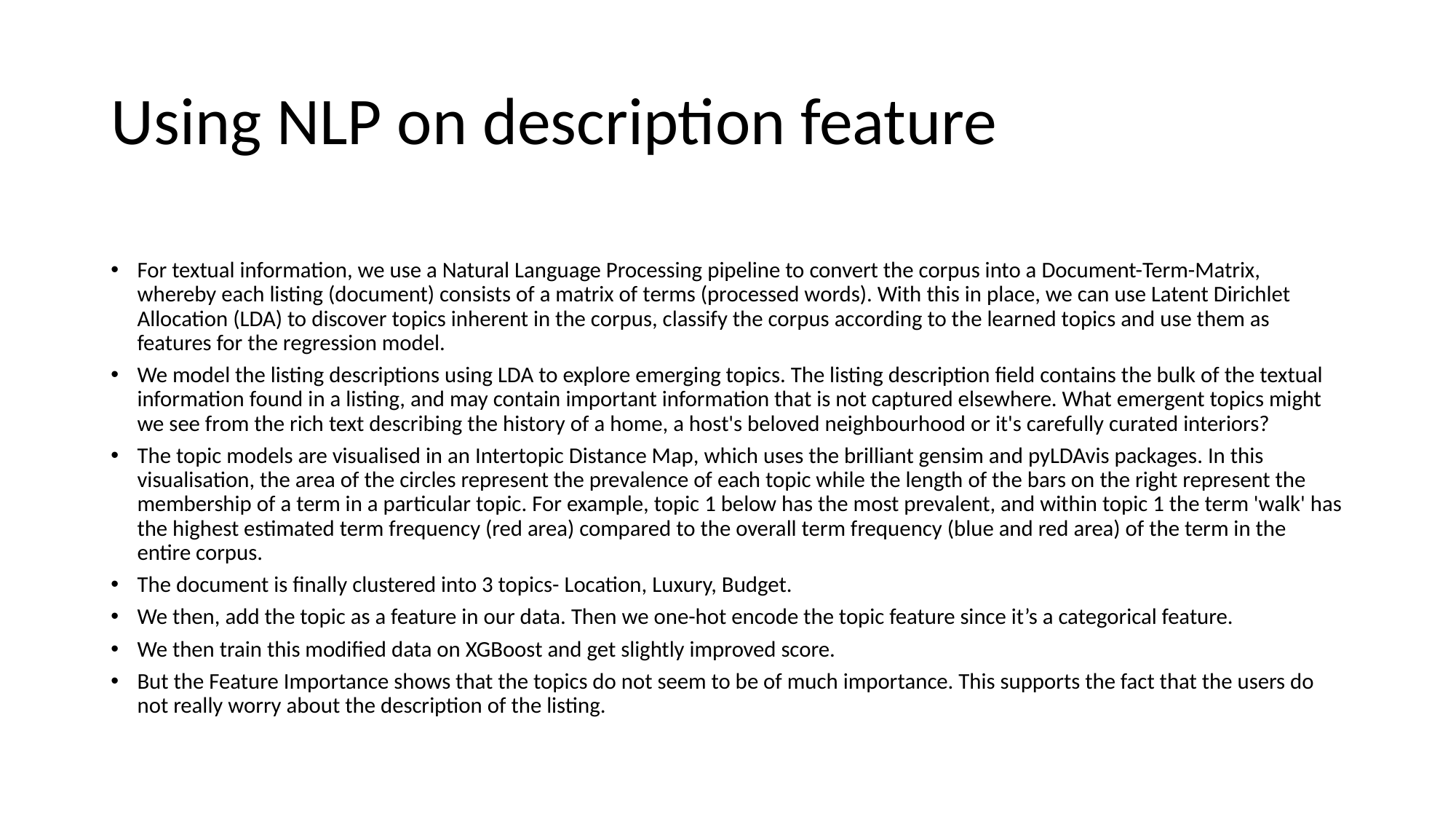

# Using NLP on description feature

For textual information, we use a Natural Language Processing pipeline to convert the corpus into a Document-Term-Matrix, whereby each listing (document) consists of a matrix of terms (processed words). With this in place, we can use Latent Dirichlet Allocation (LDA) to discover topics inherent in the corpus, classify the corpus according to the learned topics and use them as features for the regression model.
We model the listing descriptions using LDA to explore emerging topics. The listing description field contains the bulk of the textual information found in a listing, and may contain important information that is not captured elsewhere. What emergent topics might we see from the rich text describing the history of a home, a host's beloved neighbourhood or it's carefully curated interiors?
The topic models are visualised in an Intertopic Distance Map, which uses the brilliant gensim and pyLDAvis packages. In this visualisation, the area of the circles represent the prevalence of each topic while the length of the bars on the right represent the membership of a term in a particular topic. For example, topic 1 below has the most prevalent, and within topic 1 the term 'walk' has the highest estimated term frequency (red area) compared to the overall term frequency (blue and red area) of the term in the entire corpus.
The document is finally clustered into 3 topics- Location, Luxury, Budget.
We then, add the topic as a feature in our data. Then we one-hot encode the topic feature since it’s a categorical feature.
We then train this modified data on XGBoost and get slightly improved score.
But the Feature Importance shows that the topics do not seem to be of much importance. This supports the fact that the users do not really worry about the description of the listing.